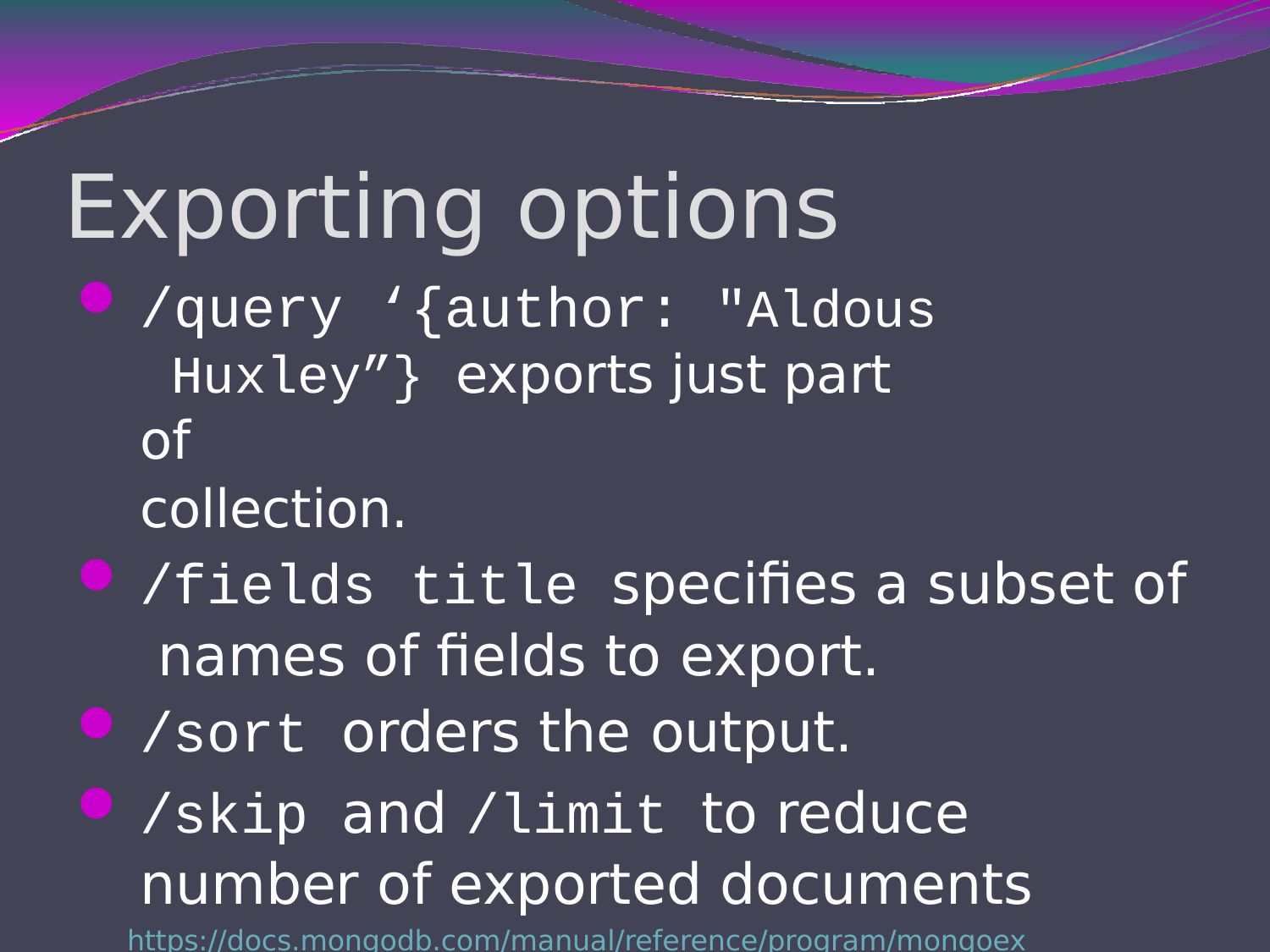

# Exporting options
/query ‘{author: "Aldous  Huxley”} exports just part of
collection.
/fields title specifies a subset of  names of fields to export.
/sort orders the output.
/skip and /limit to reduce  number of exported documents
https://docs.mongodb.com/manual/reference/program/mongoexport/